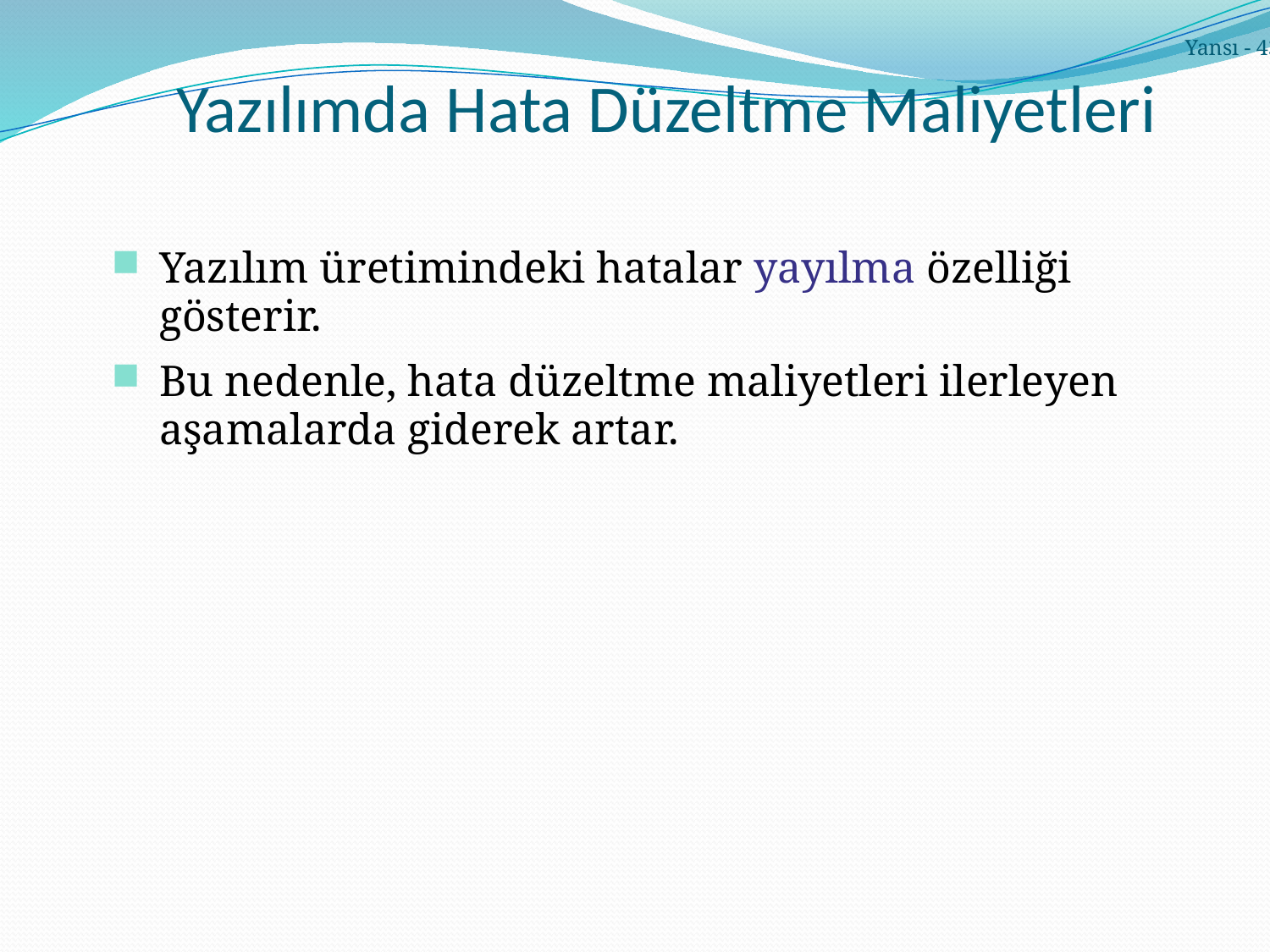

Yansı - 43
# Yazılımda Hata Düzeltme Maliyetleri
Yazılım üretimindeki hatalar yayılma özelliği gösterir.
Bu nedenle, hata düzeltme maliyetleri ilerleyen aşamalarda giderek artar.